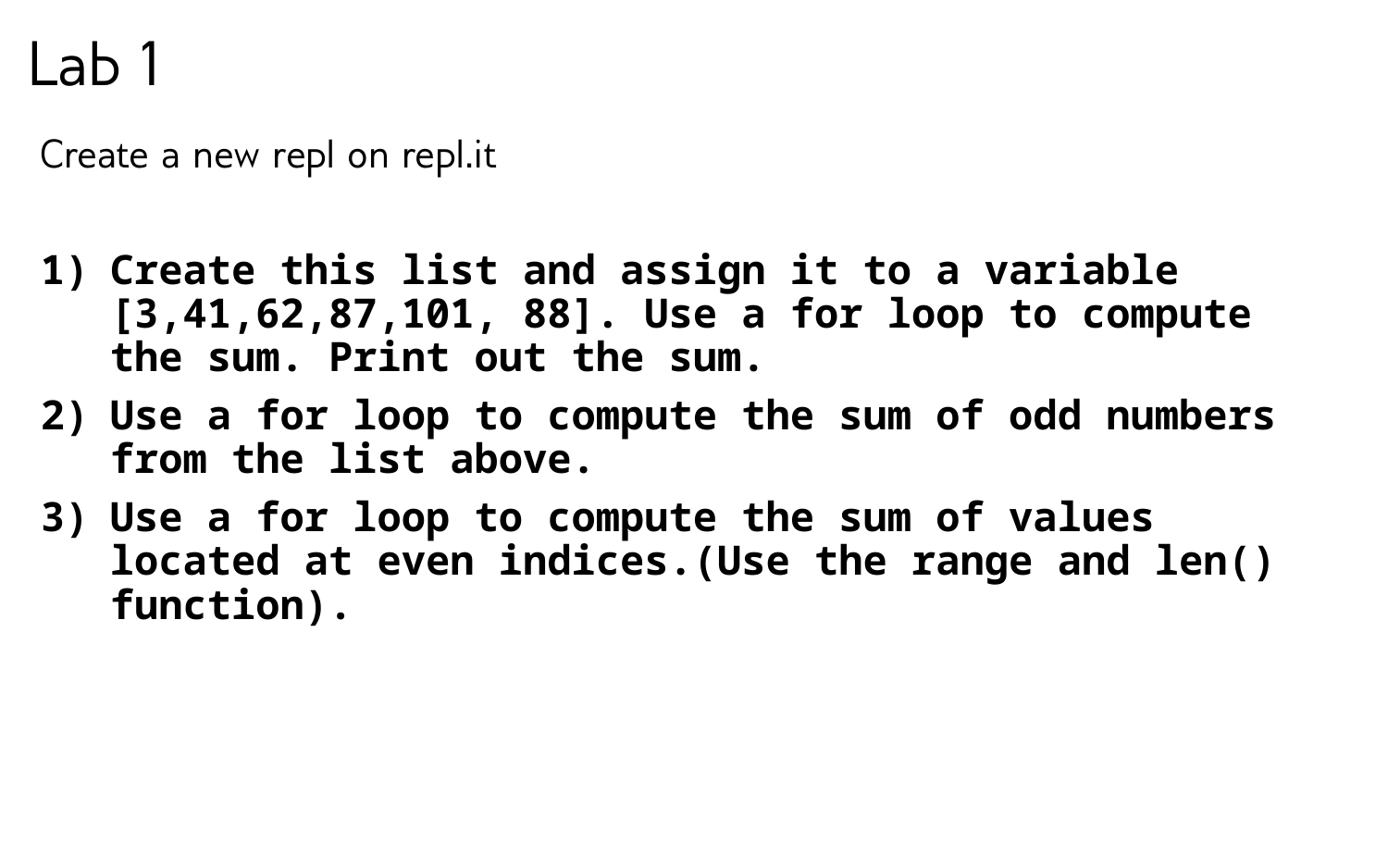

# Lab 1
Create a new repl on repl.it

Create this list and assign it to a variable [3,41,62,87,101, 88]. Use a for loop to compute the sum. Print out the sum.
Use a for loop to compute the sum of odd numbers from the list above.
Use a for loop to compute the sum of values located at even indices.(Use the range and len() function).